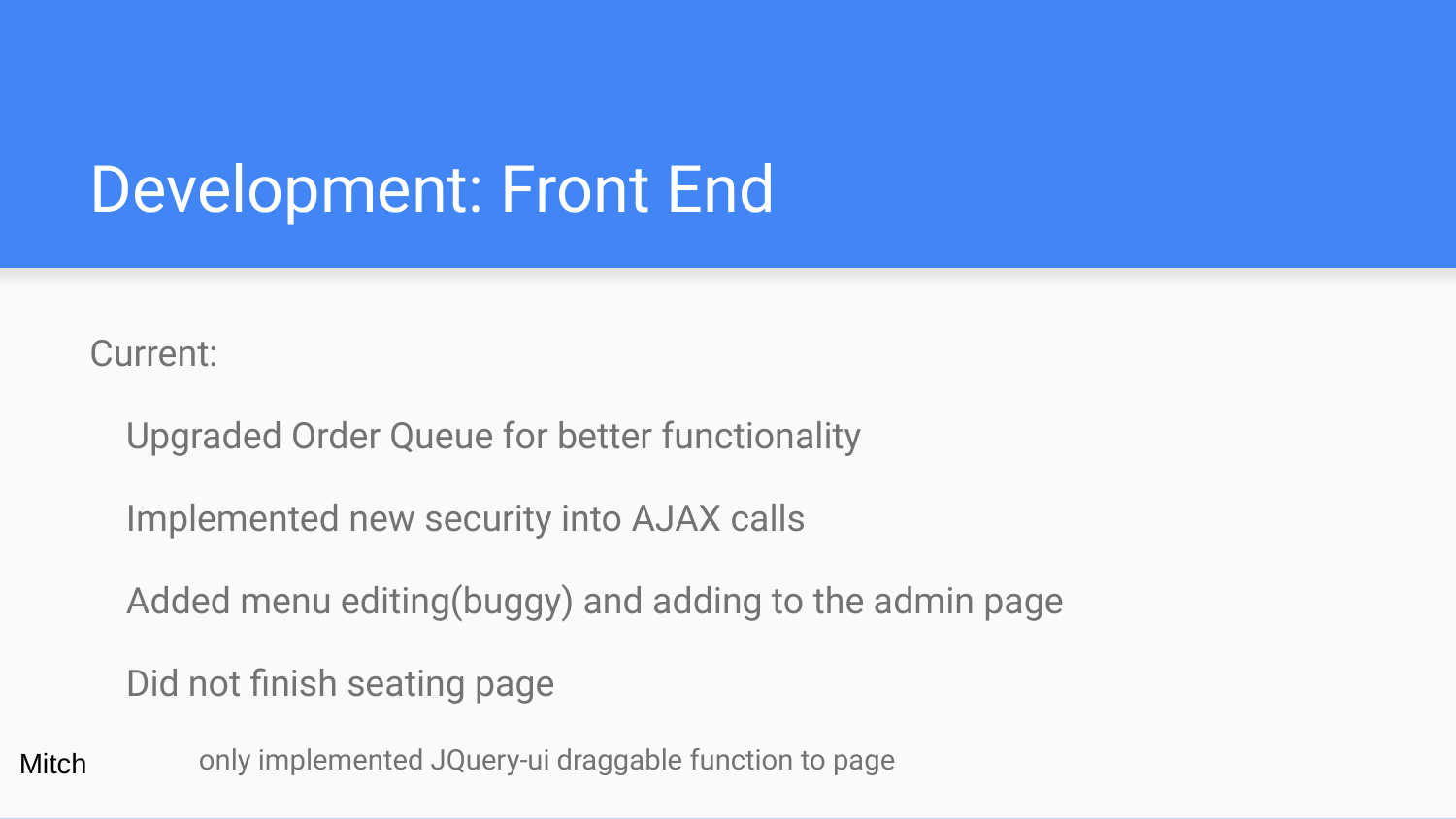

# Development: Front End
Current:
Upgraded Order Queue for better functionality
Implemented new security into AJAX calls
Added menu editing(buggy) and adding to the admin page
Did not finish seating page
only implemented JQuery-ui draggable function to page
Some bug fixes
Mitch